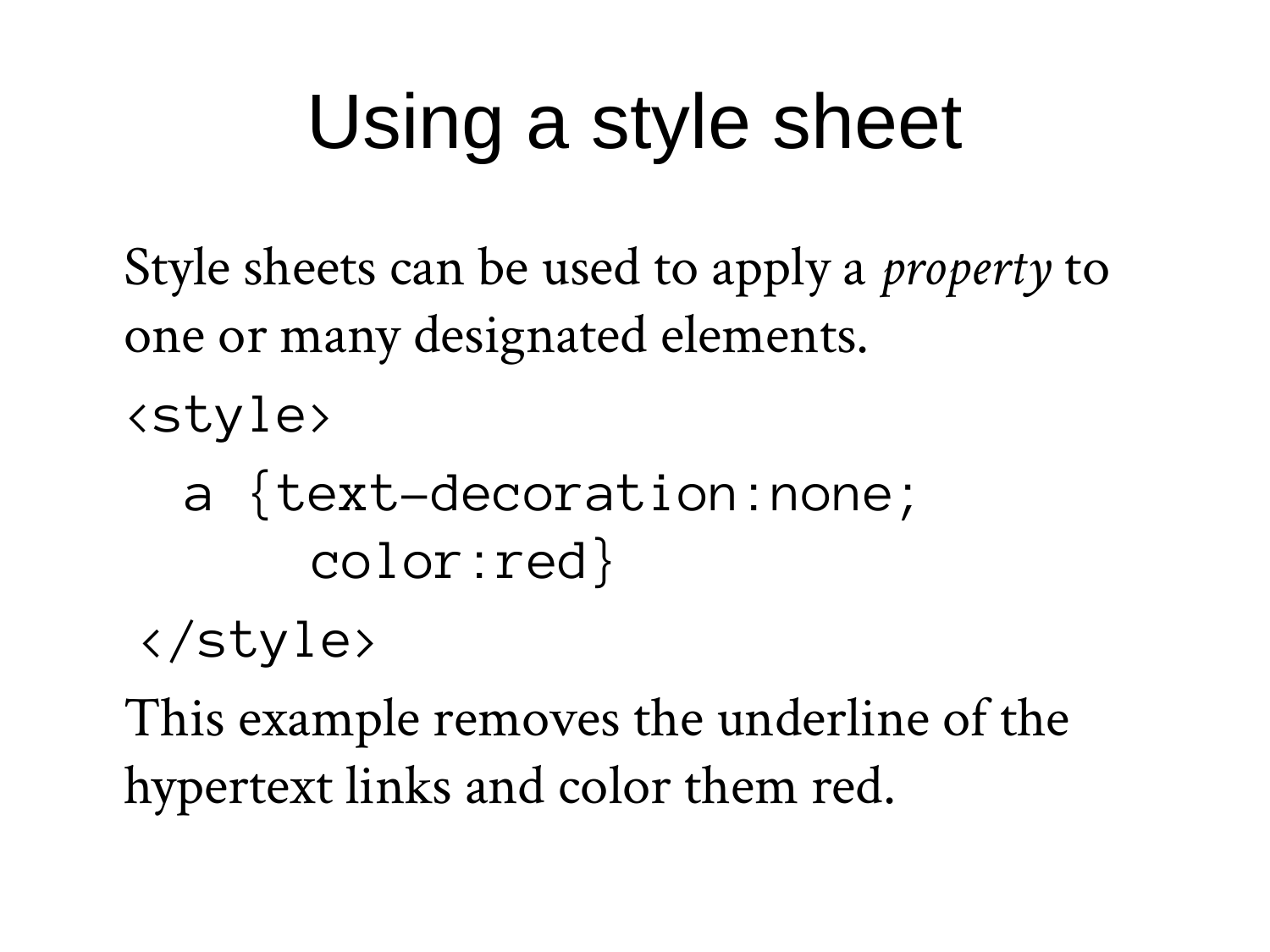

# Using a style sheet
	Style sheets can be used to apply a property to one or many designated elements.
	<style>
	  a {text-decoration:none; 		  	  color:red}
  </style>
	This example removes the underline of the hypertext links and color them red.